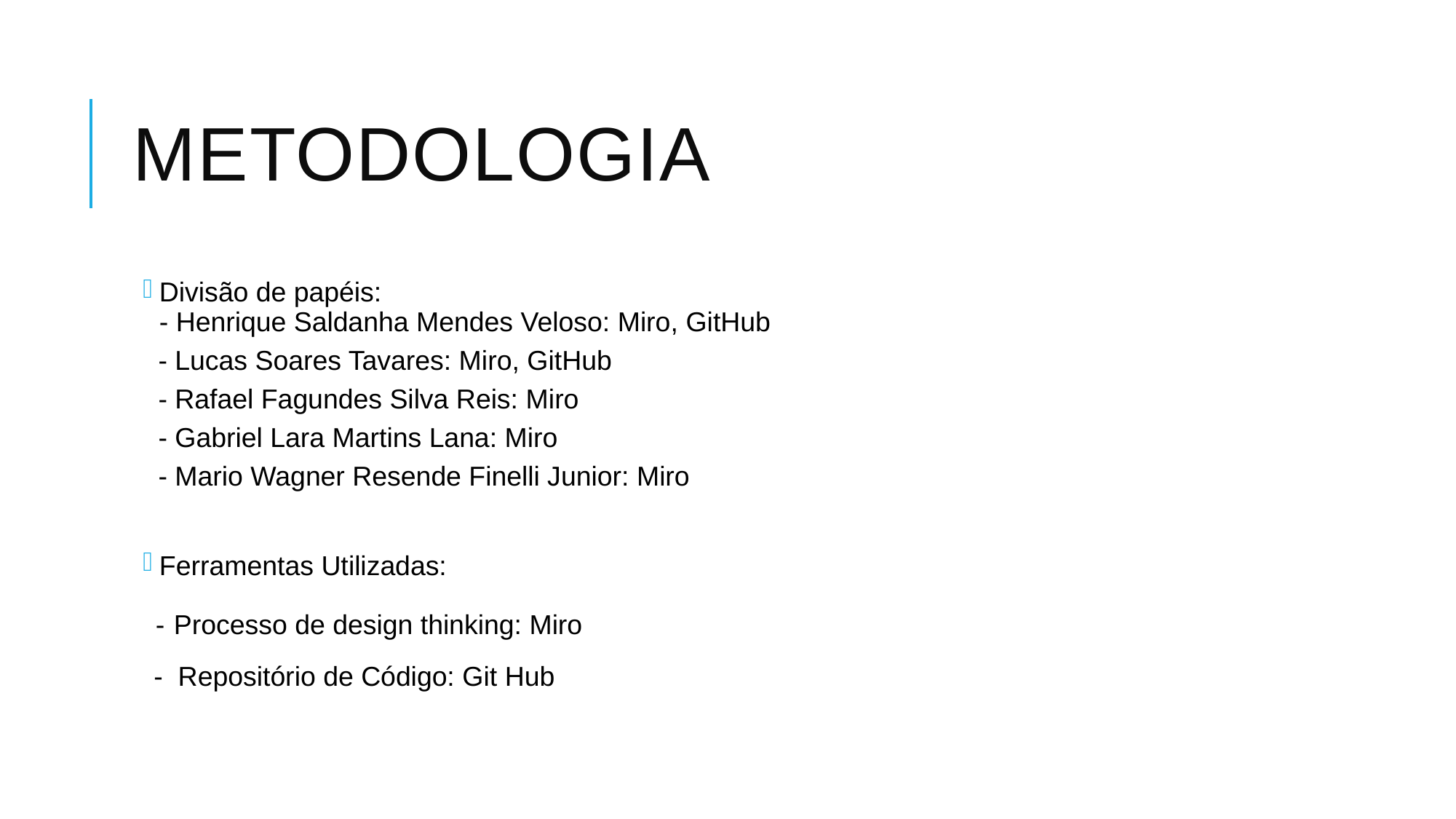

# Metodologia
Divisão de papéis:
- Henrique Saldanha Mendes Veloso: Miro, GitHub
  - Lucas Soares Tavares: Miro, GitHub
  - Rafael Fagundes Silva Reis: Miro
  - Gabriel Lara Martins Lana: Miro
  - Mario Wagner Resende Finelli Junior: Miro

Ferramentas Utilizadas:
   - Processo de design thinking: Miro
  -  Repositório de Código: Git Hub